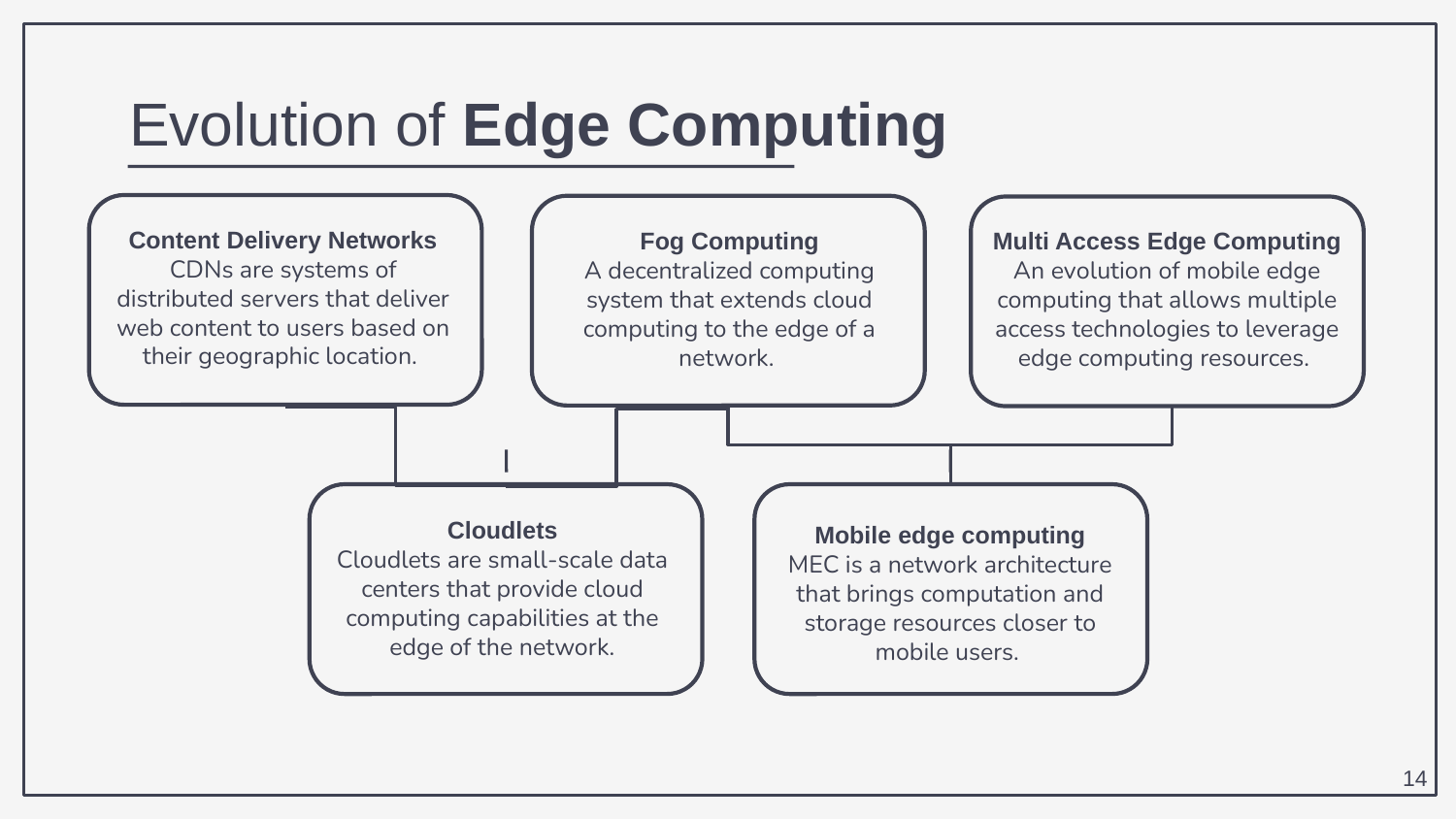

# Evolution of Edge Computing

Content Delivery Networks
CDNs are systems of distributed servers that deliver web content to users based on their geographic location.
Fog Computing
A decentralized computing system that extends cloud computing to the edge of a network.
Multi Access Edge Computing
An evolution of mobile edge computing that allows multiple access technologies to leverage edge computing resources.

Cloudlets
Cloudlets are small-scale data centers that provide cloud computing capabilities at the edge of the network.
Mobile edge computing
MEC is a network architecture that brings computation and storage resources closer to mobile users.

14